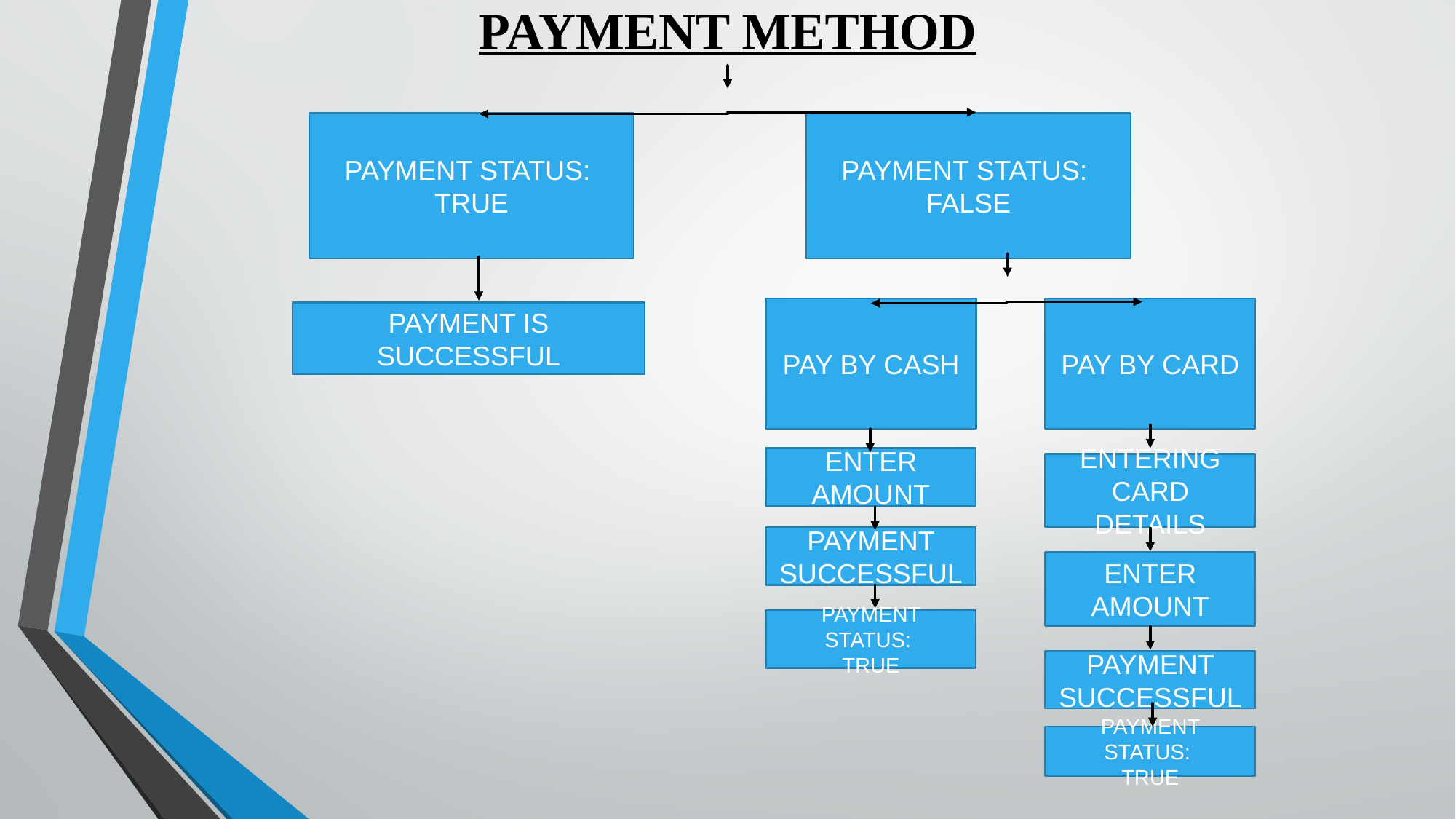

# PAYMENT METHOD
PAYMENT STATUS:
TRUE
PAYMENT STATUS:
FALSE
PAY BY CASH
PAY BY CARD
PAYMENT IS SUCCESSFUL
ENTER AMOUNT
ENTERING CARD DETAILS
PAYMENT SUCCESSFUL
ENTER AMOUNT
PAYMENT STATUS:
TRUE
PAYMENT SUCCESSFUL
PAYMENT STATUS:
TRUE